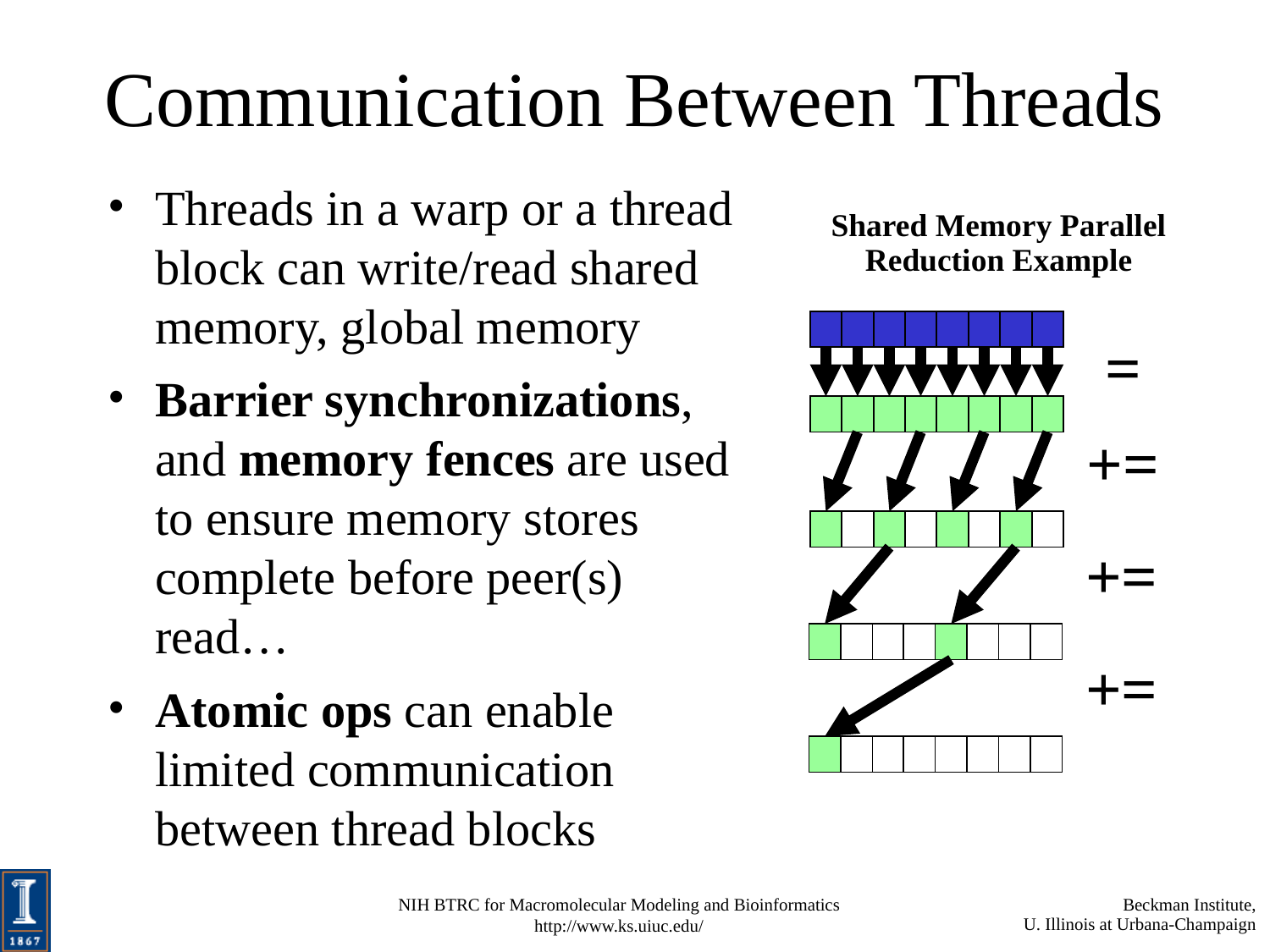

# Communication Between Threads
Threads in a warp or a thread block can write/read shared memory, global memory
Barrier synchronizations, and memory fences are used to ensure memory stores complete before peer(s) read…
Atomic ops can enable limited communication between thread blocks
Shared Memory Parallel Reduction Example

=

+=

+=

+=